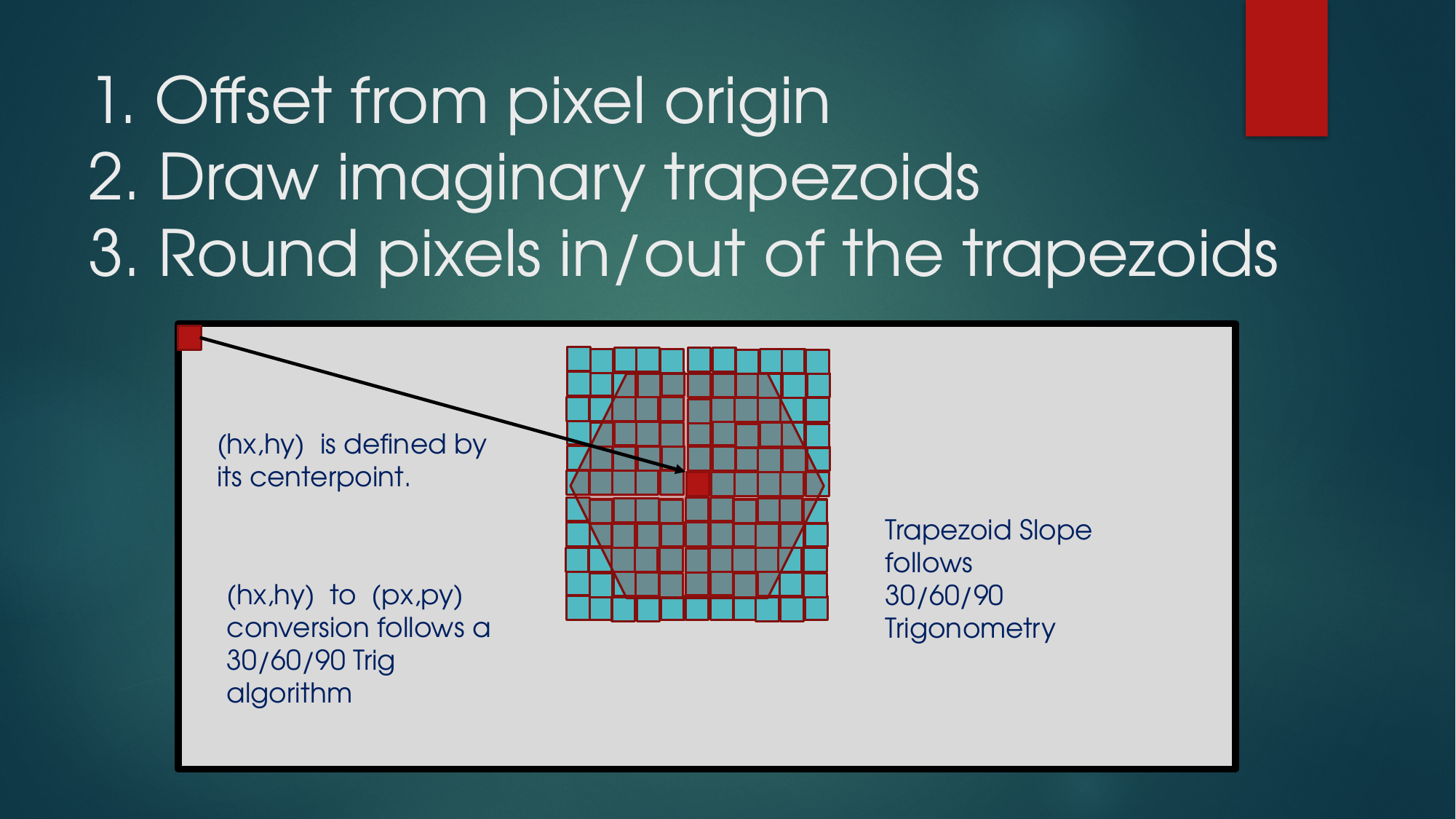

# 1. Offset from pixel origin 2. Draw imaginary trapezoids 3. Round pixels in/out of the trapezoids

(hx,hy)  is defined by its centerpoint.

Trapezoid Slope follows
30/60/90 Trigonometry

(hx,hy)  to  (px,py)
conversion follows a 30/60/90 Trig algorithm